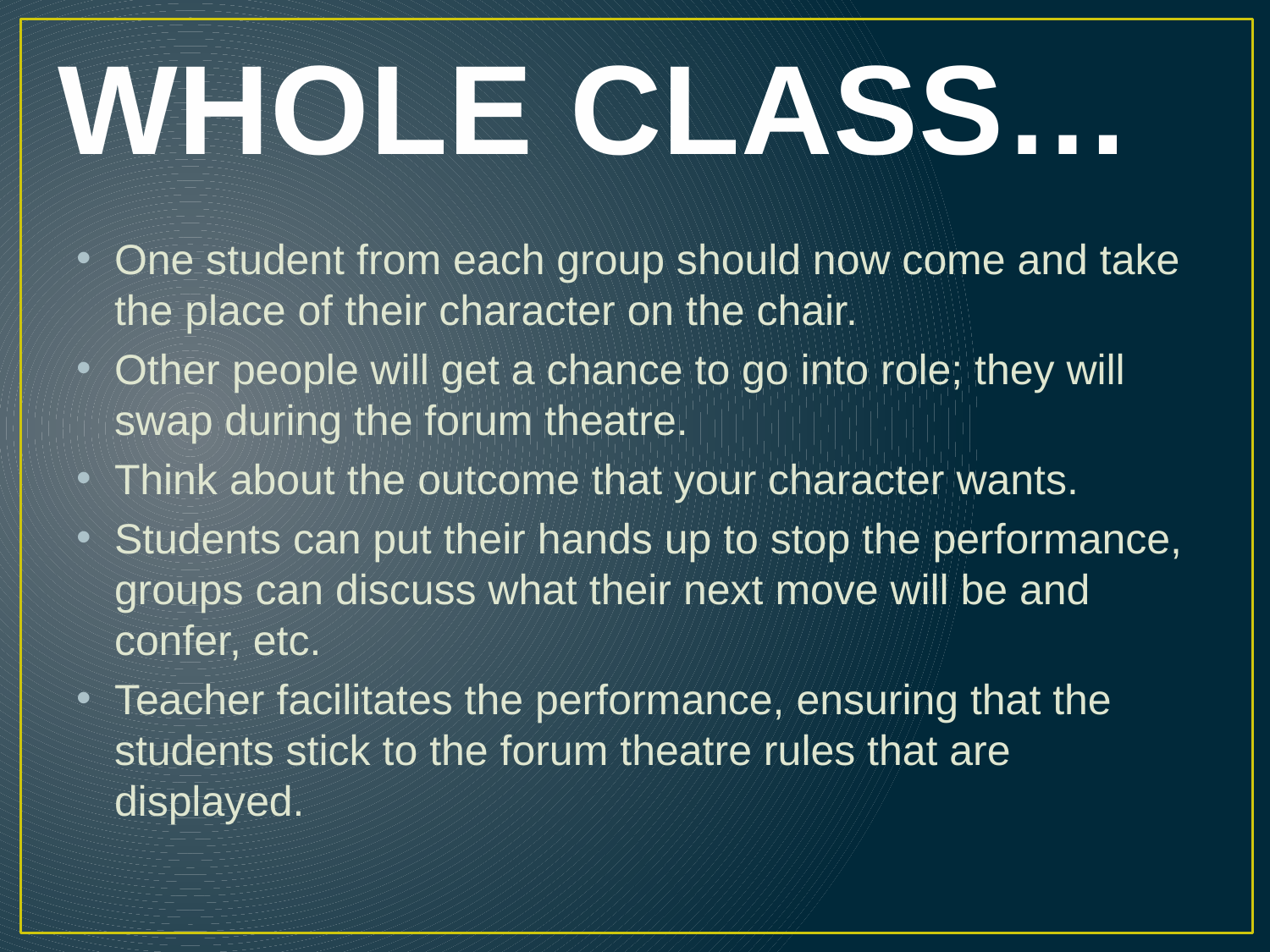

# WHOLE CLASS…
One student from each group should now come and take the place of their character on the chair.
Other people will get a chance to go into role; they will swap during the forum theatre.
Think about the outcome that your character wants.
Students can put their hands up to stop the performance, groups can discuss what their next move will be and confer, etc.
Teacher facilitates the performance, ensuring that the students stick to the forum theatre rules that are displayed.